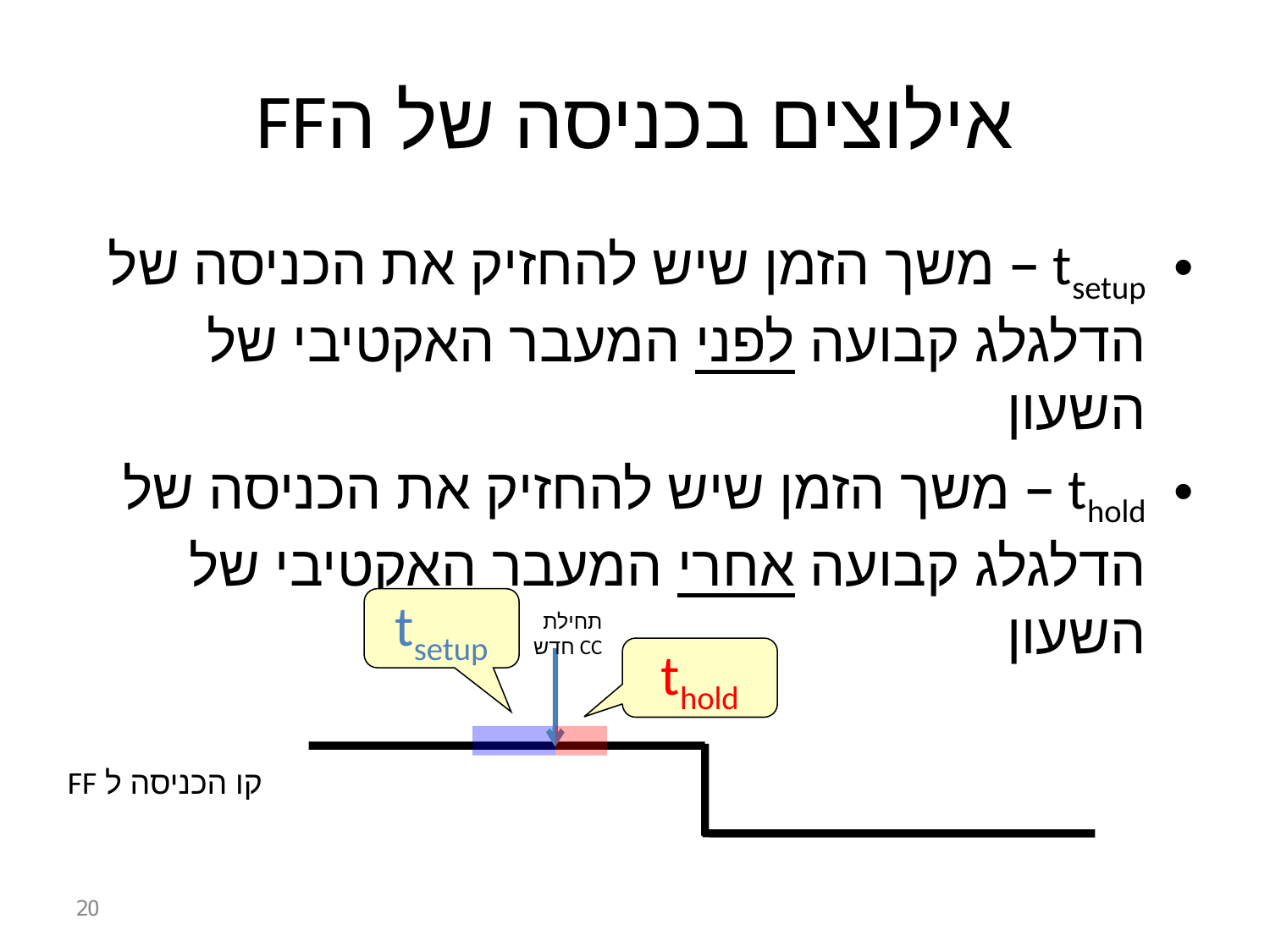

# אילוצים בכניסה של הFF
tsetup – משך הזמן שיש להחזיק את הכניסה של הדלגלג קבועה לפני המעבר האקטיבי של השעון
thold – משך הזמן שיש להחזיק את הכניסה של הדלגלג קבועה אחרי המעבר האקטיבי של השעון

tsetup
תחילת CC חדש
thold

קו הכניסה ל FF

20